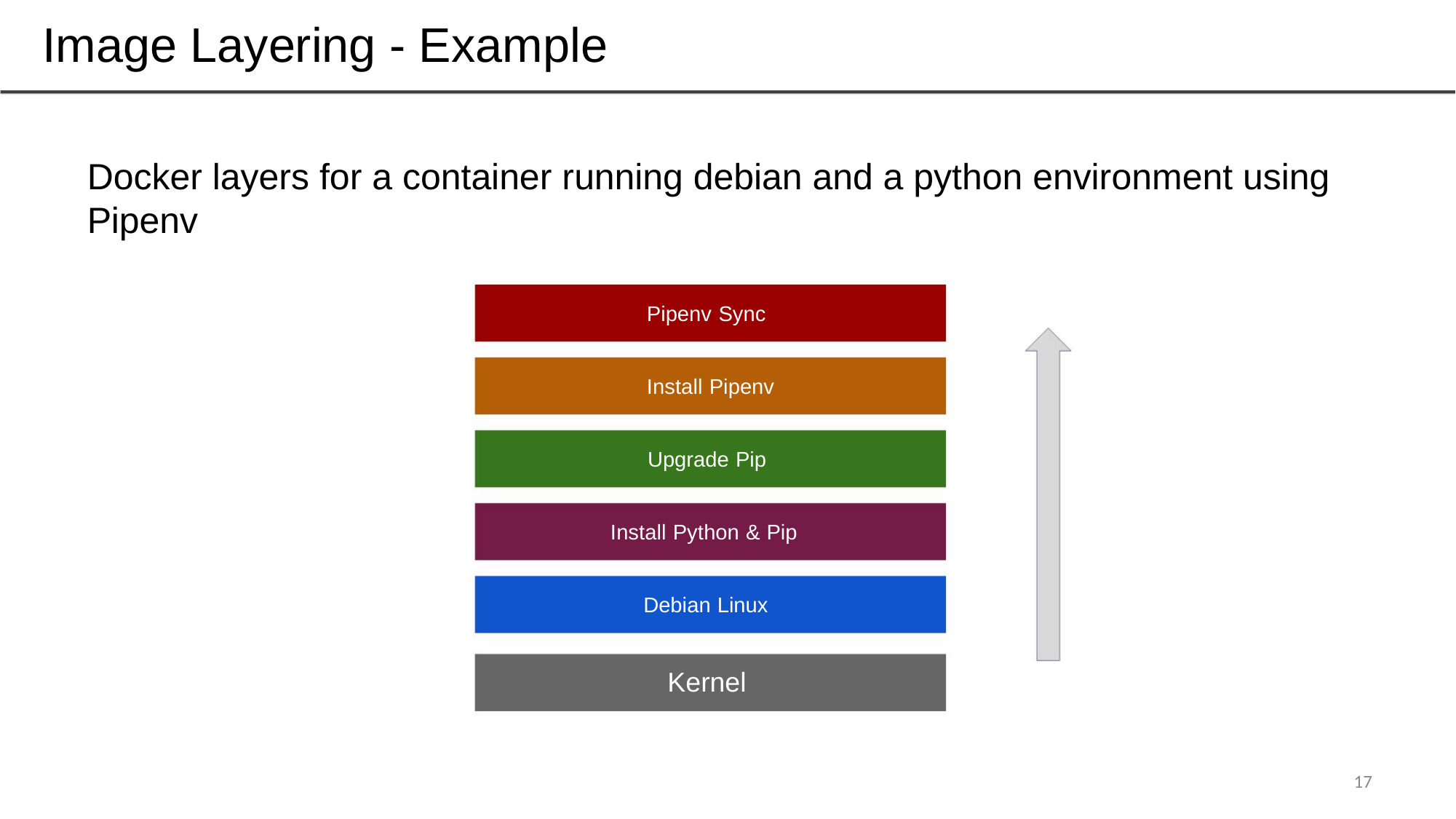

Image Layering - Example
Docker layers for a container running debian and a python environment using
Pipenv
Pipenv Sync
Install Pipenv
Upgrade Pip
Install Python & Pip
Debian Linux
Kernel
17